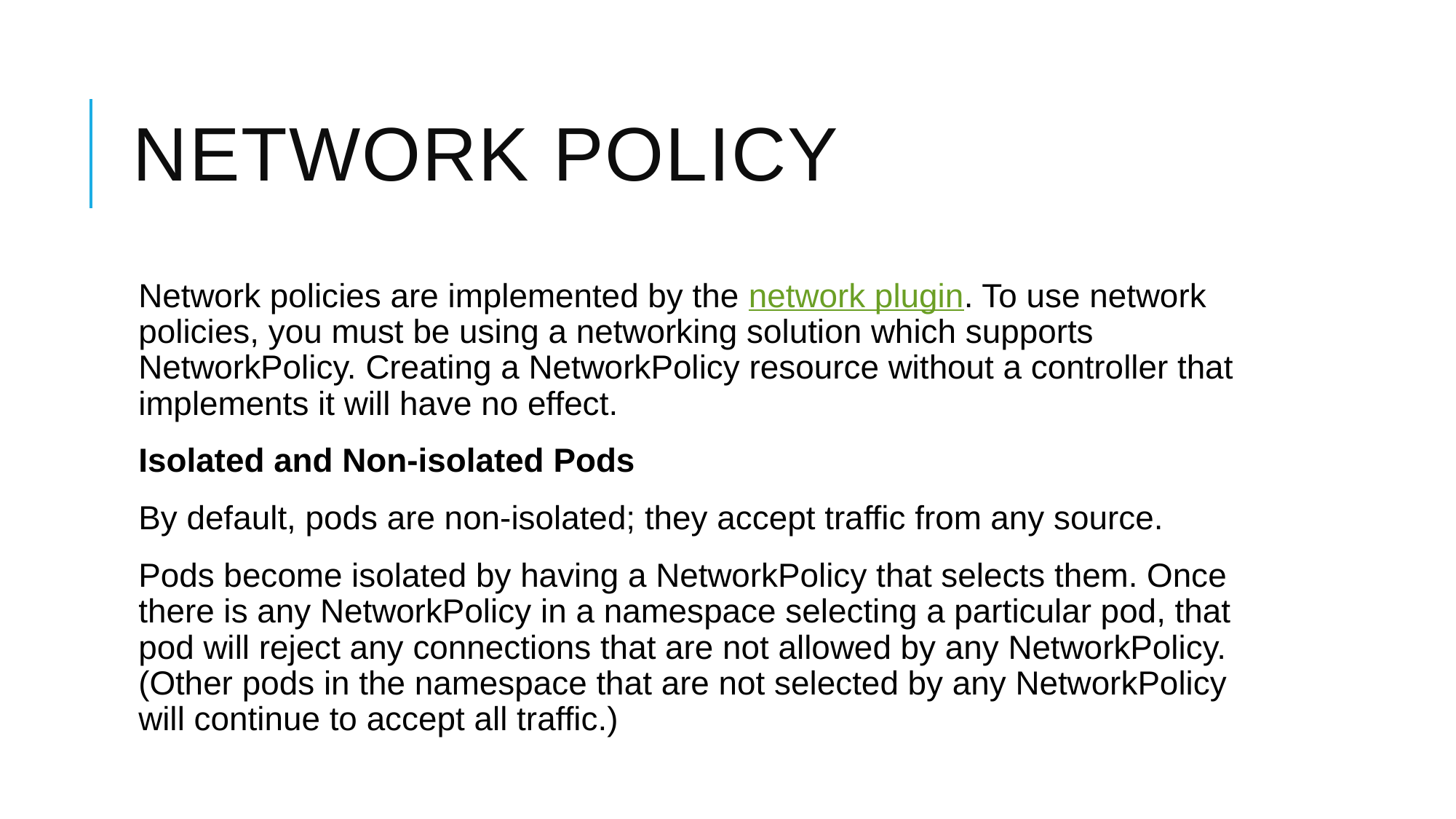

# NETWORK POLICY
Network policies are implemented by the network plugin. To use network policies, you must be using a networking solution which supports NetworkPolicy. Creating a NetworkPolicy resource without a controller that implements it will have no effect.
Isolated and Non-isolated Pods
By default, pods are non-isolated; they accept traffic from any source.
Pods become isolated by having a NetworkPolicy that selects them. Once there is any NetworkPolicy in a namespace selecting a particular pod, that pod will reject any connections that are not allowed by any NetworkPolicy. (Other pods in the namespace that are not selected by any NetworkPolicy will continue to accept all traffic.)